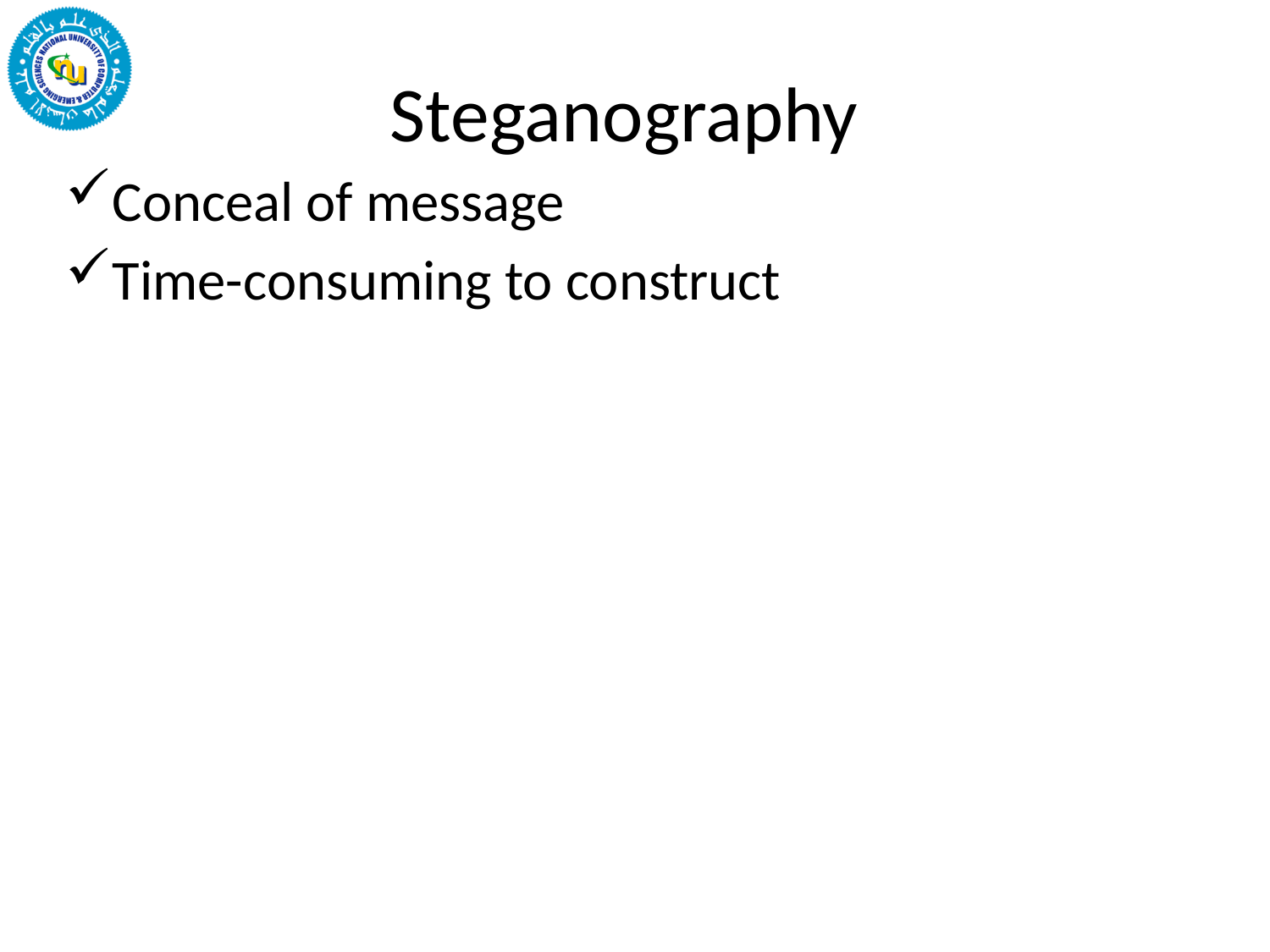

# Steganography
Conceal of message
Time-consuming to construct